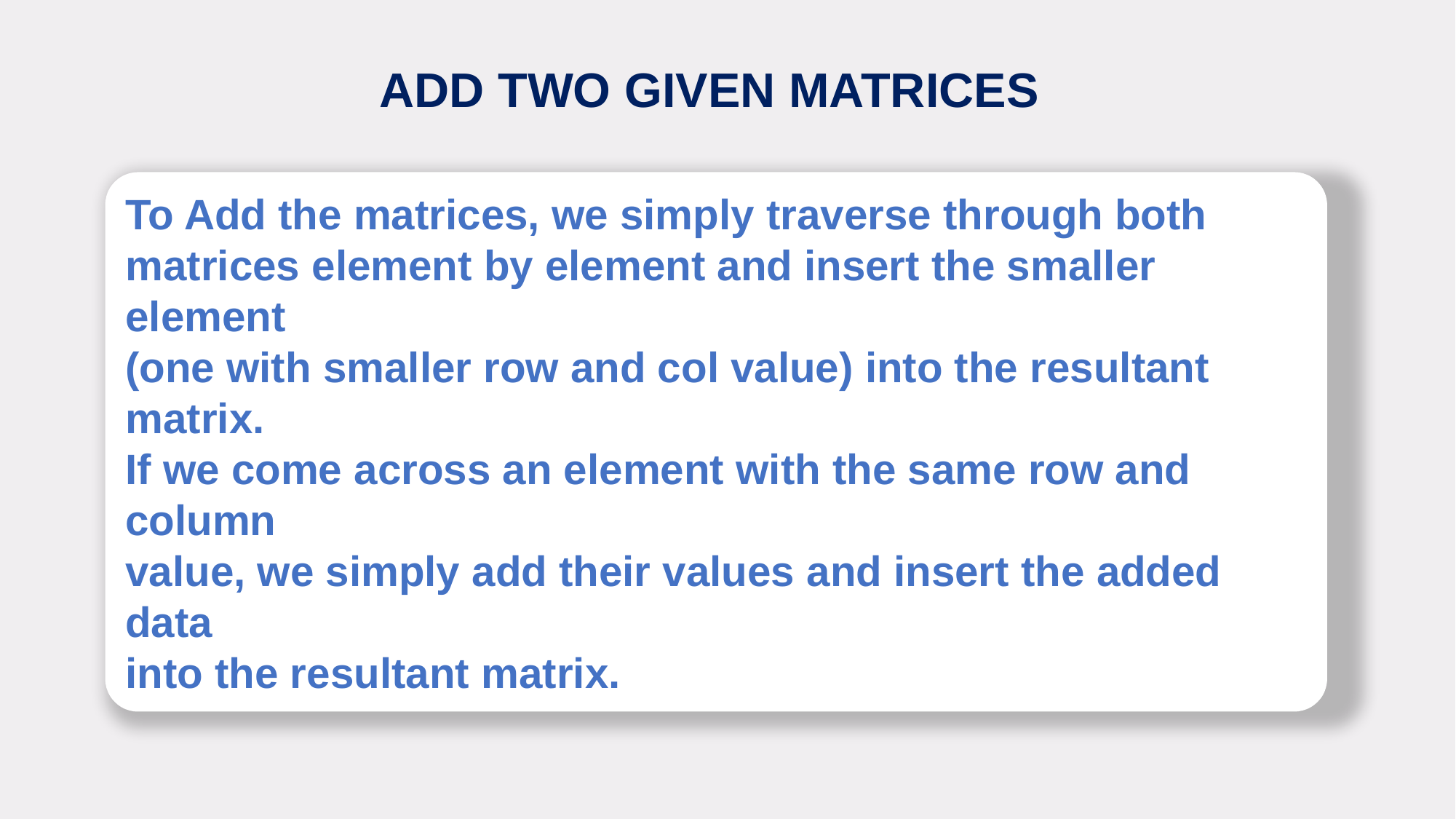

ADD TWO GIVEN MATRICES
To Add the matrices, we simply traverse through both
matrices element by element and insert the smaller element
(one with smaller row and col value) into the resultant matrix.
If we come across an element with the same row and column
value, we simply add their values and insert the added data
into the resultant matrix.